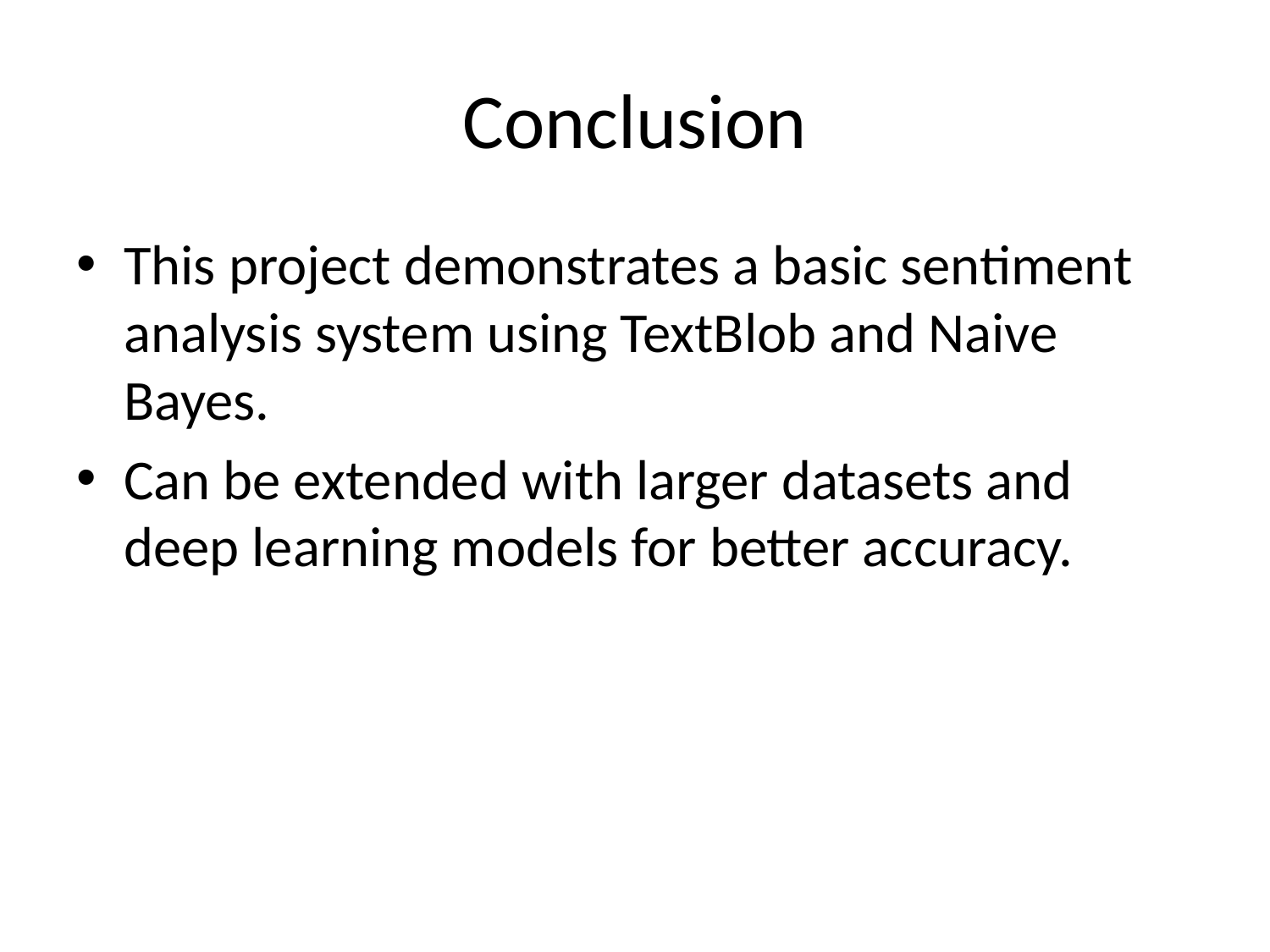

# Conclusion
This project demonstrates a basic sentiment analysis system using TextBlob and Naive Bayes.
Can be extended with larger datasets and deep learning models for better accuracy.